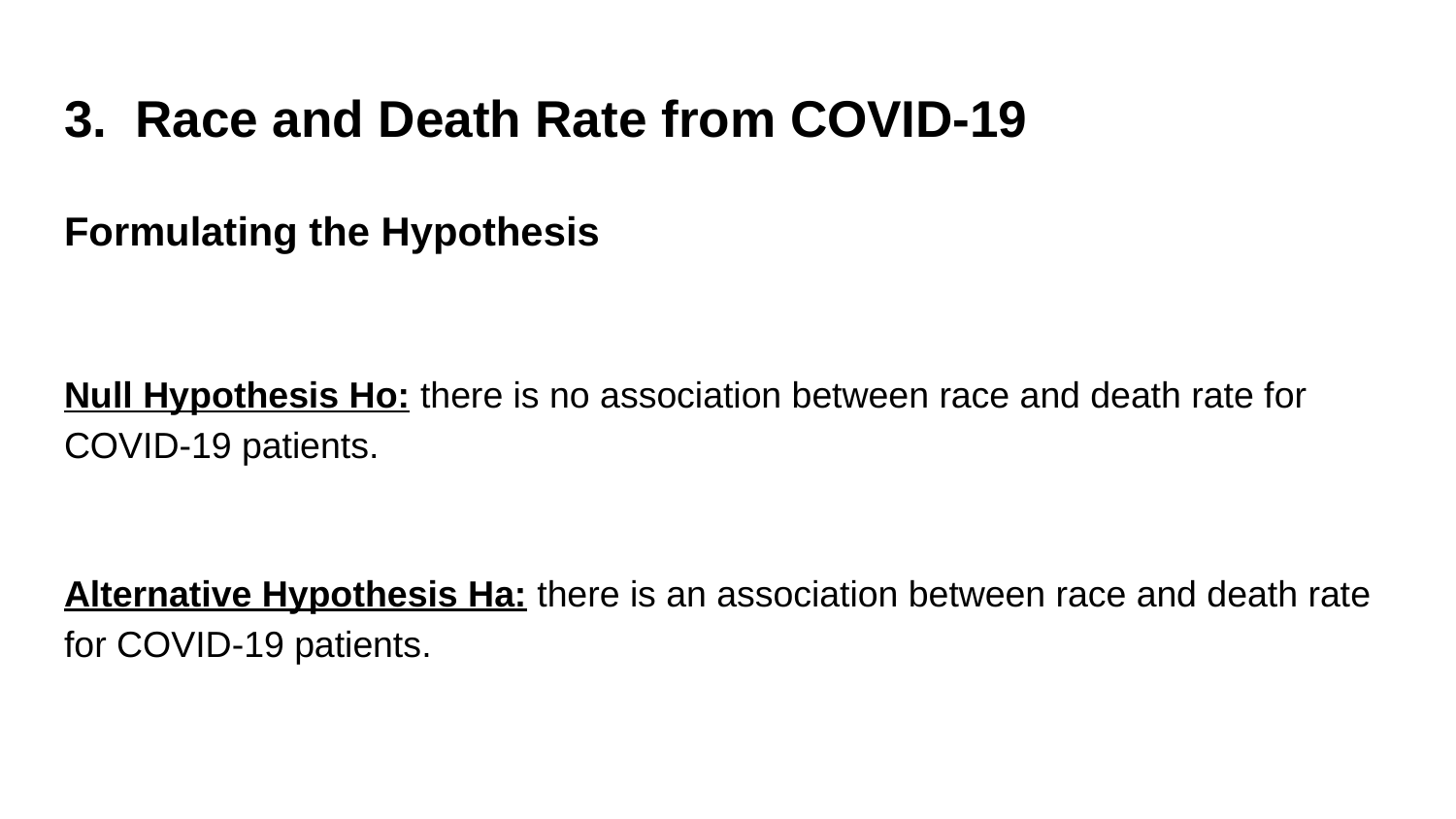

# 3.  Race and Death Rate from COVID-19
Formulating the Hypothesis

Null Hypothesis Ho: there is no association between race and death rate for COVID-19 patients.

Alternative Hypothesis Ha: there is an association between race and death rate for COVID-19 patients.